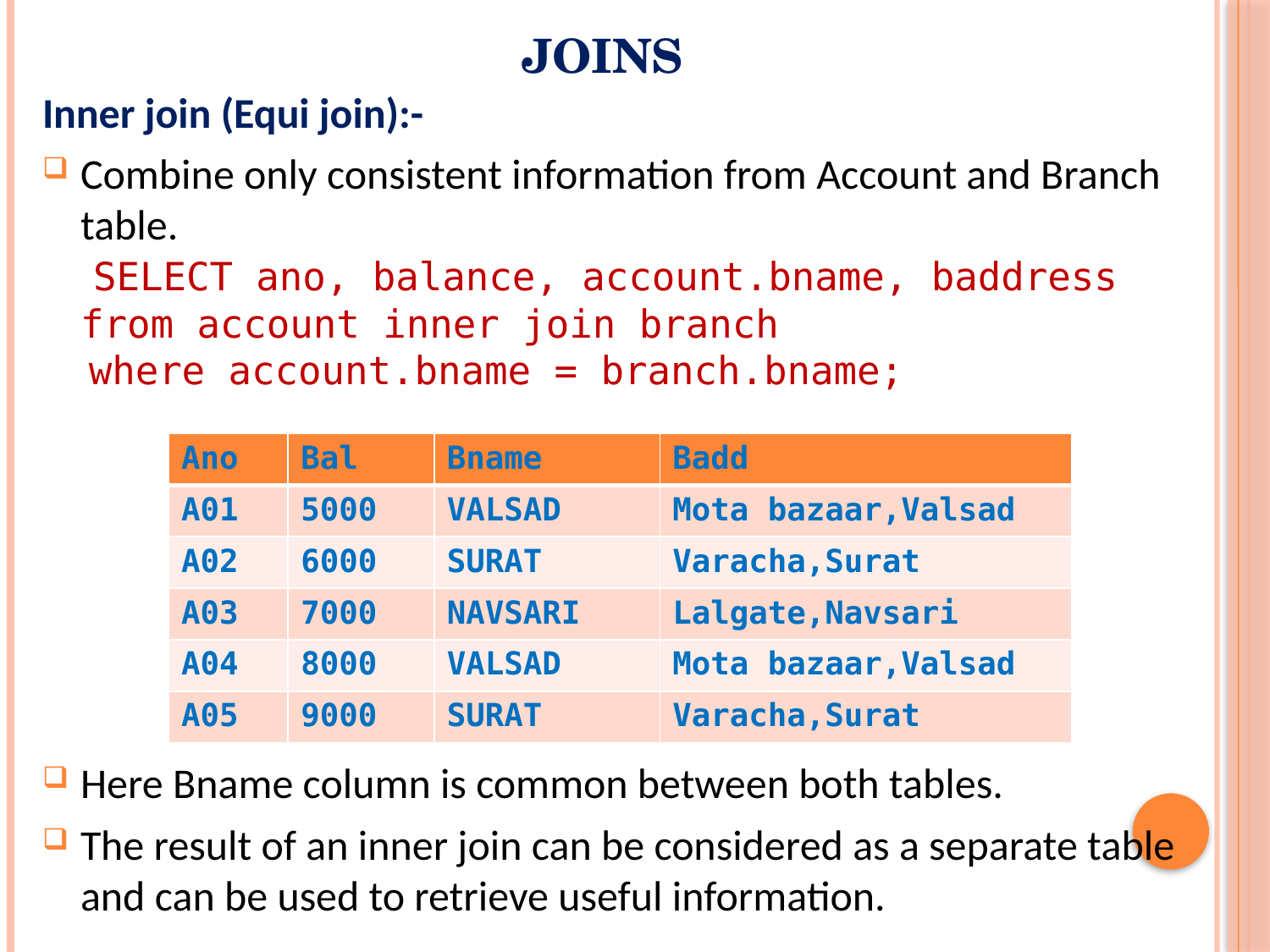

# joins
Inner join (Equi join):-
Combine only consistent information from Account and Branch table.
  SELECT ano, balance, account.bname, baddress    from account inner join branch
  where account.bname = branch.bname;

Here Bname column is common between both tables.
The result of an inner join can be considered as a separate table and can be used to retrieve useful information.
| Ano | Bal | Bname | Badd |
| --- | --- | --- | --- |
| A01 | 5000 | VALSAD | Mota bazaar,Valsad |
| A02 | 6000 | SURAT | Varacha,Surat |
| A03 | 7000 | NAVSARI | Lalgate,Navsari |
| A04 | 8000 | VALSAD | Mota bazaar,Valsad |
| A05 | 9000 | SURAT | Varacha,Surat |